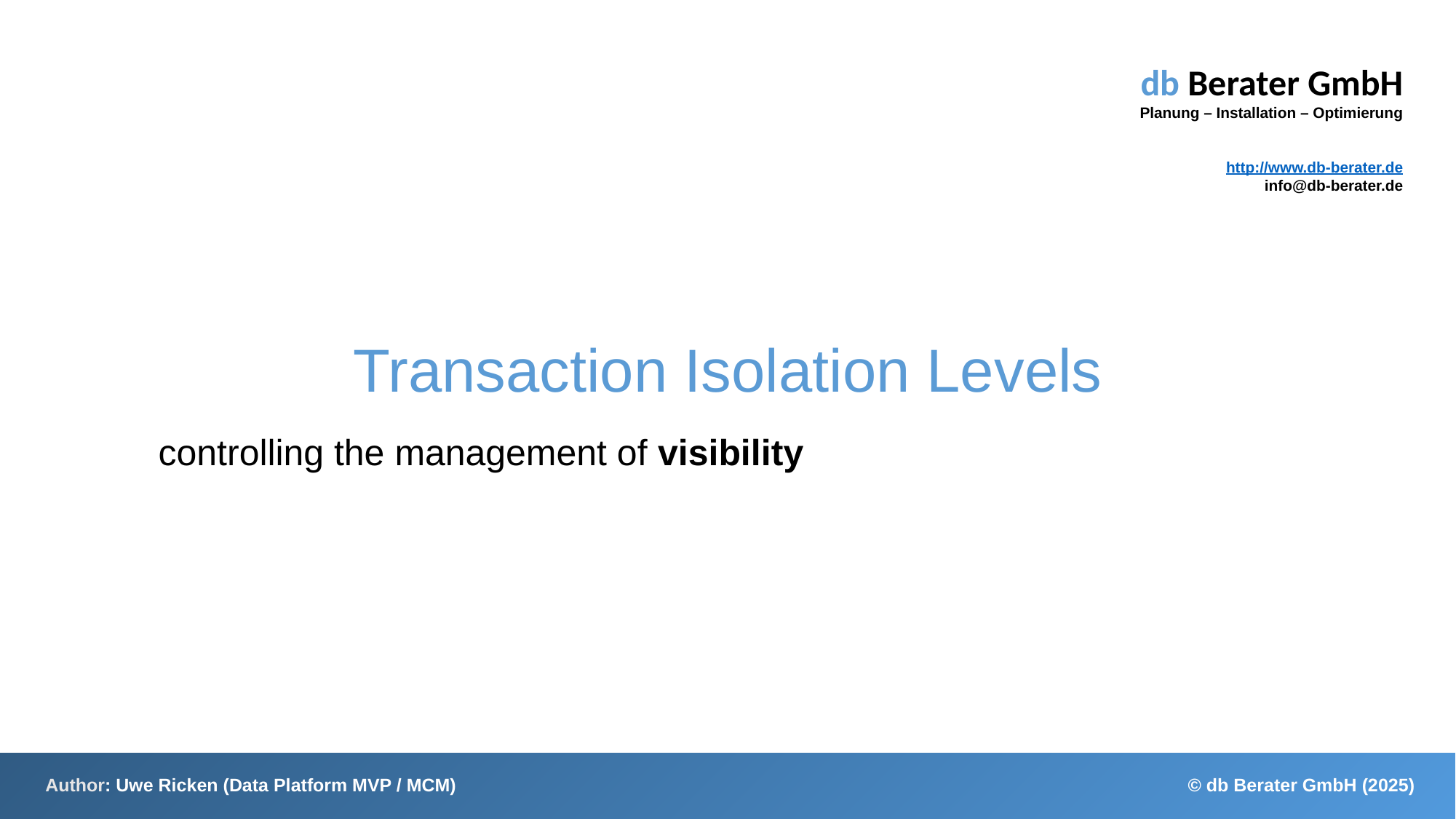

# Transaction Isolation Levels
	controlling the management of visibility